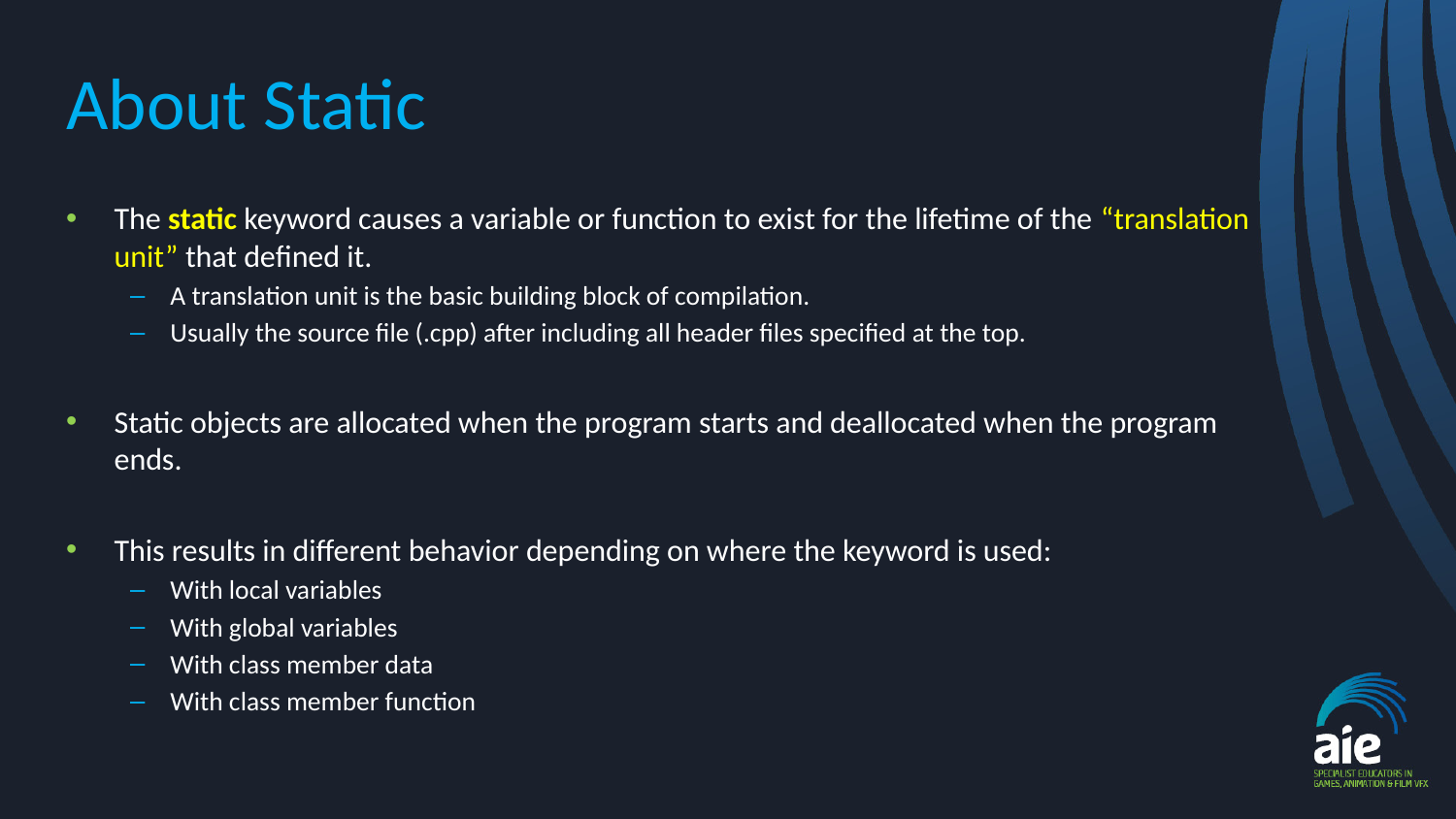

# About Static
The static keyword causes a variable or function to exist for the lifetime of the “translation unit” that defined it.
A translation unit is the basic building block of compilation.
Usually the source file (.cpp) after including all header files specified at the top.

Static objects are allocated when the program starts and deallocated when the program ends.

This results in different behavior depending on where the keyword is used:
With local variables
With global variables
With class member data
With class member function